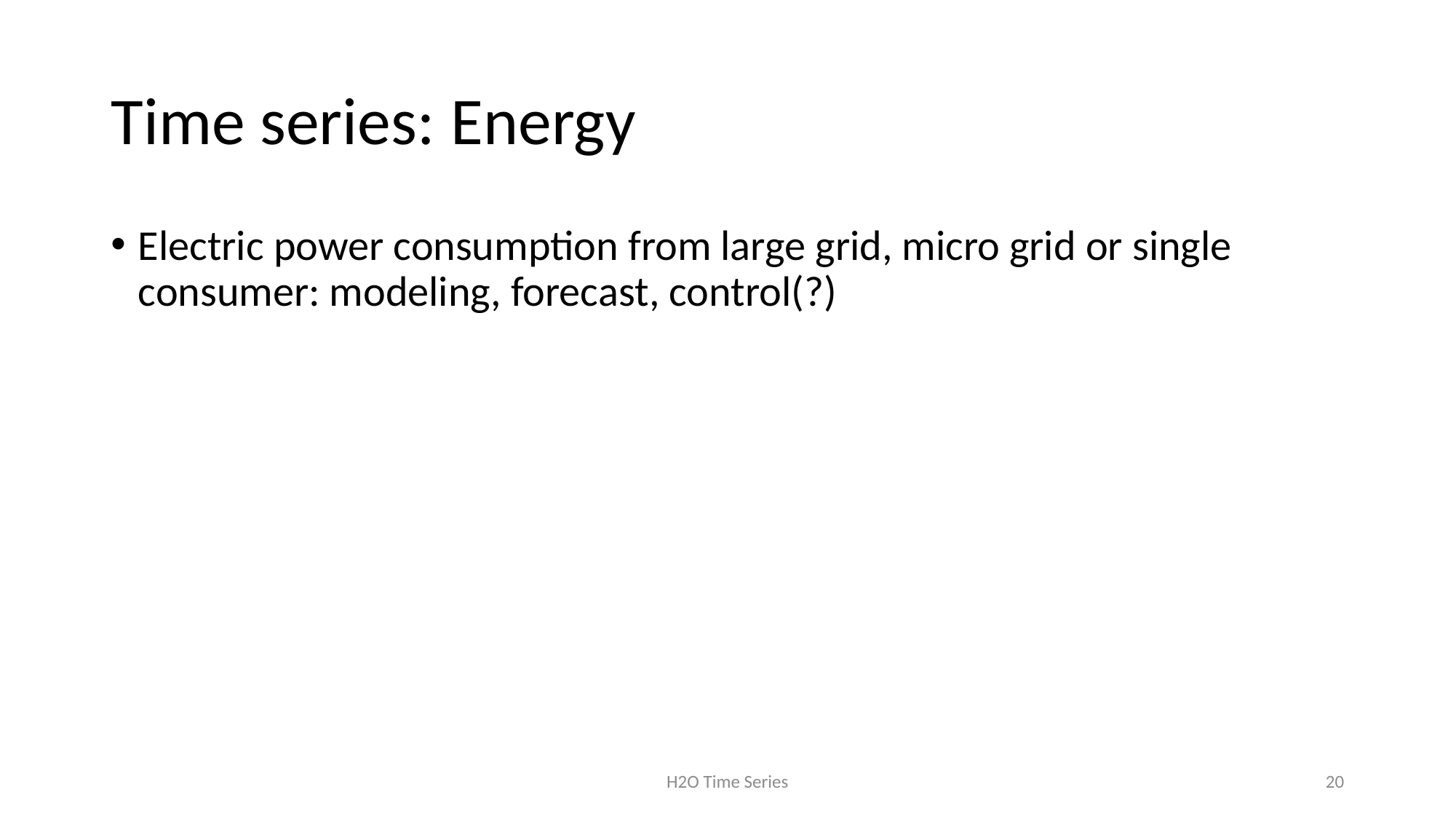

# Time series: Energy
Electric power consumption from large grid, micro grid or single consumer: modeling, forecast, control(?)
H2O Time Series
20